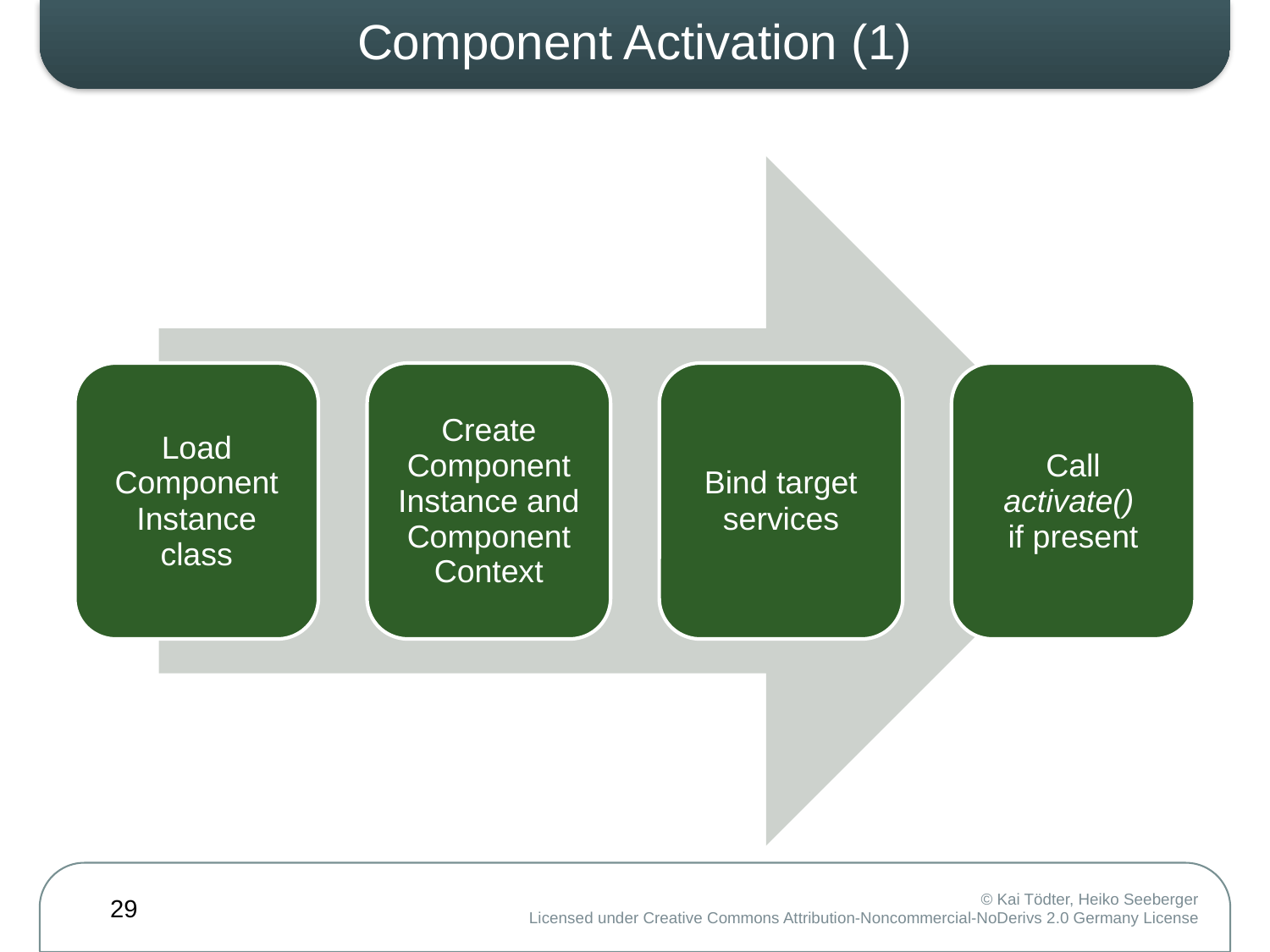

# Component Activation (1)
Load Component Instance class
Create Component Instance and Component Context
Bind target services
Call activate()
if present
29